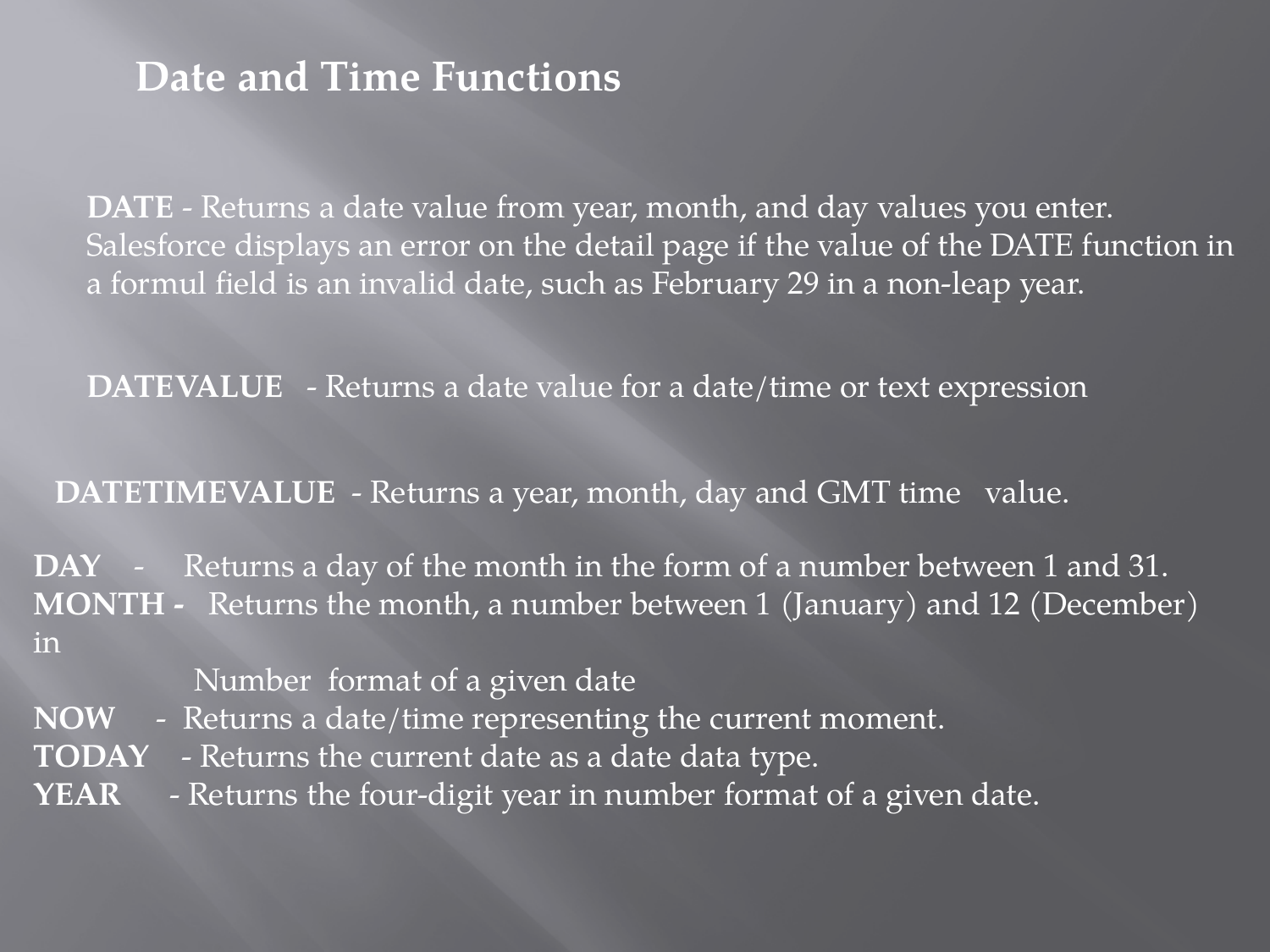

Date and Time Functions
DATE - Returns a date value from year, month, and day values you enter. Salesforce displays an error on the detail page if the value of the DATE function in a formul field is an invalid date, such as February 29 in a non-leap year.

DATEVALUE   - Returns a date value for a date/time or text expression
DATETIMEVALUE  - Returns a year, month, day and GMT time   value.
DAY    -     Returns a day of the month in the form of a number between 1 and 31.
MONTH -   Returns the month, a number between 1 (January) and 12 (December) in
                    Number  format of a given date
NOW     -  Returns a date/time representing the current moment.
TODAY    - Returns the current date as a date data type.
YEAR      - Returns the four-digit year in number format of a given date.